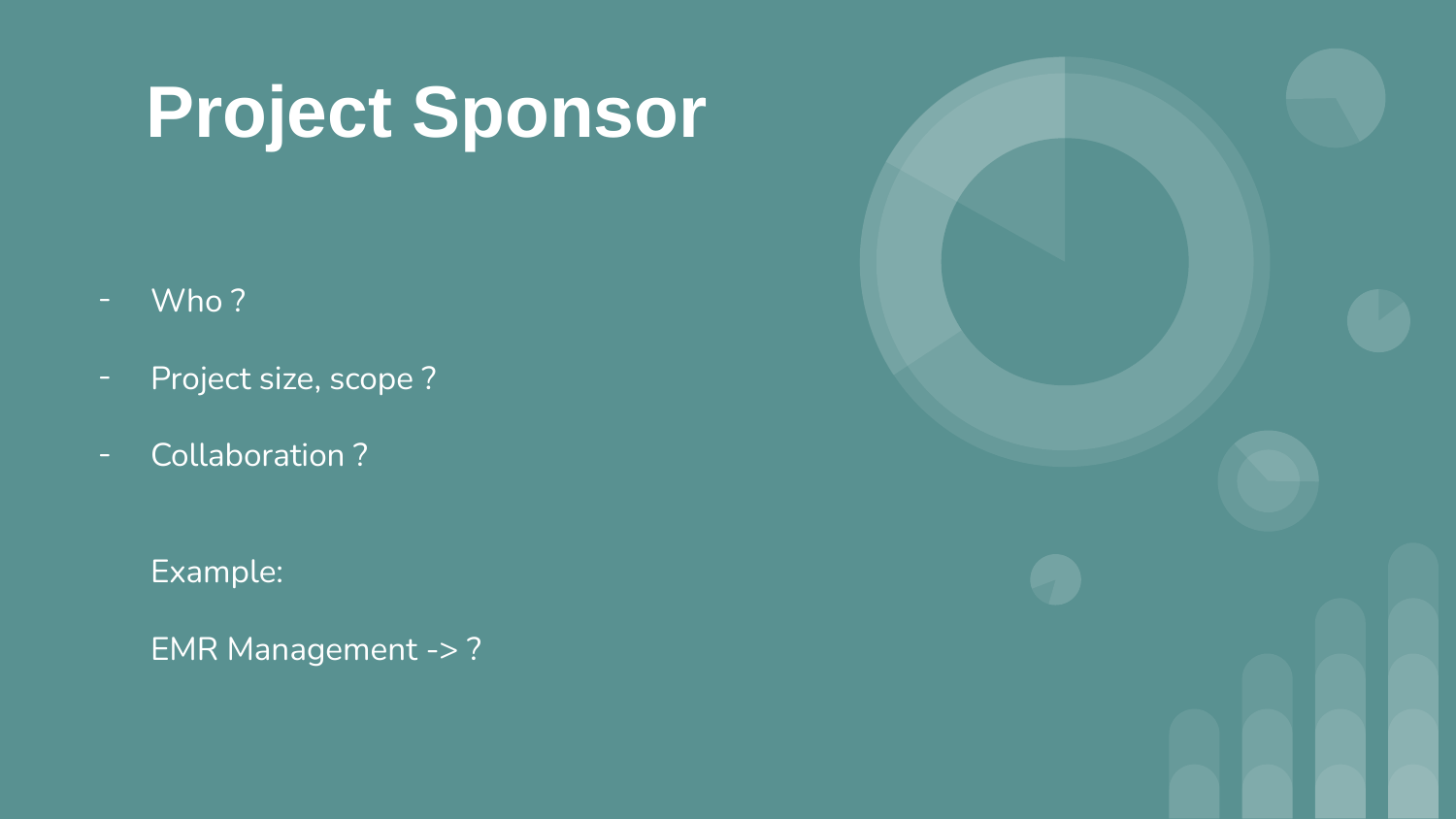

# Project Sponsor
Who ?

Project size, scope ?

Collaboration ?

Example:

EMR Management -> ?